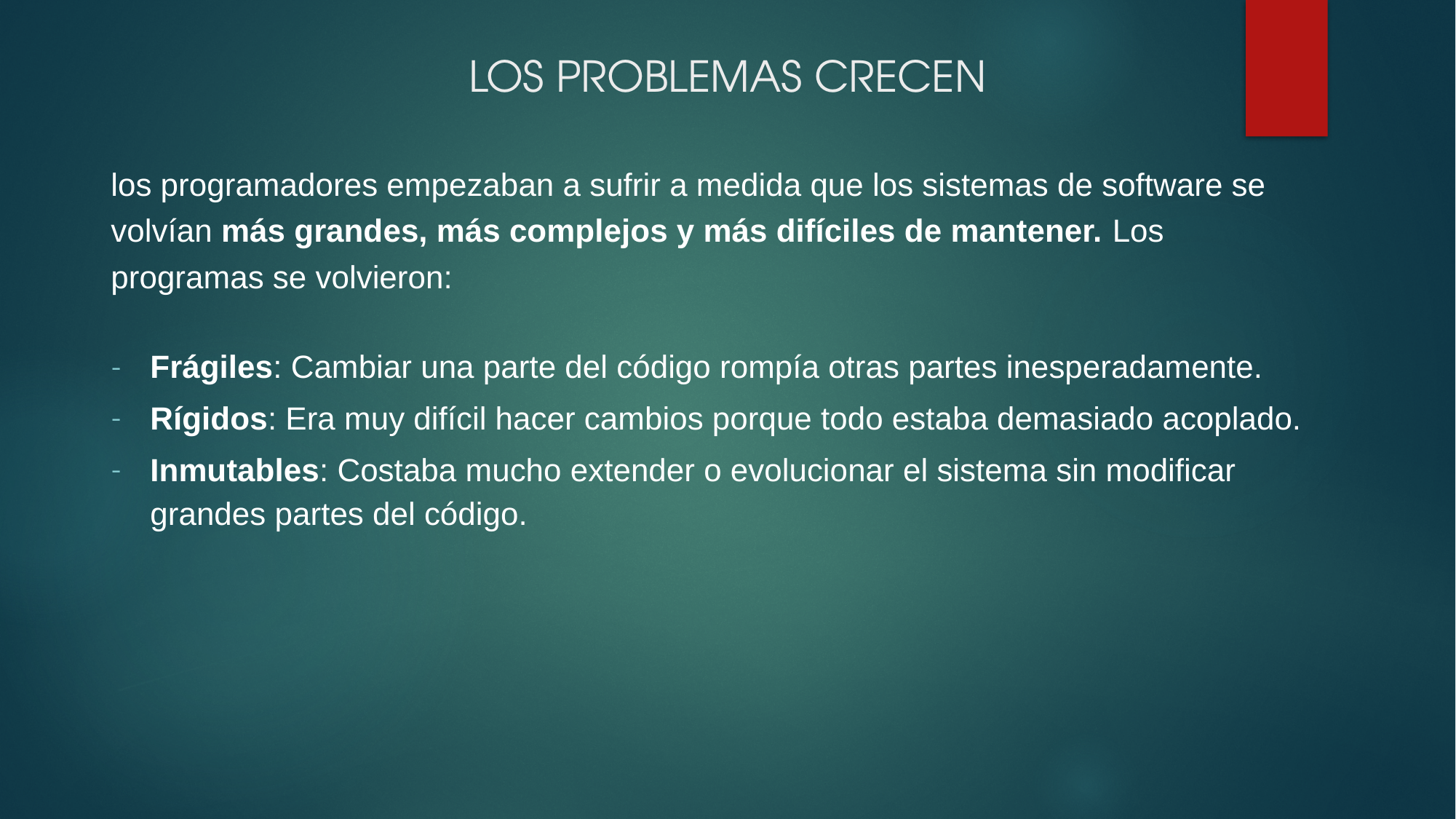

# LOS PROBLEMAS CRECEN
los programadores empezaban a sufrir a medida que los sistemas de software se volvían más grandes, más complejos y más difíciles de mantener. Los programas se volvieron:

Frágiles: Cambiar una parte del código rompía otras partes inesperadamente.
Rígidos: Era muy difícil hacer cambios porque todo estaba demasiado acoplado.
Inmutables: Costaba mucho extender o evolucionar el sistema sin modificar grandes partes del código.